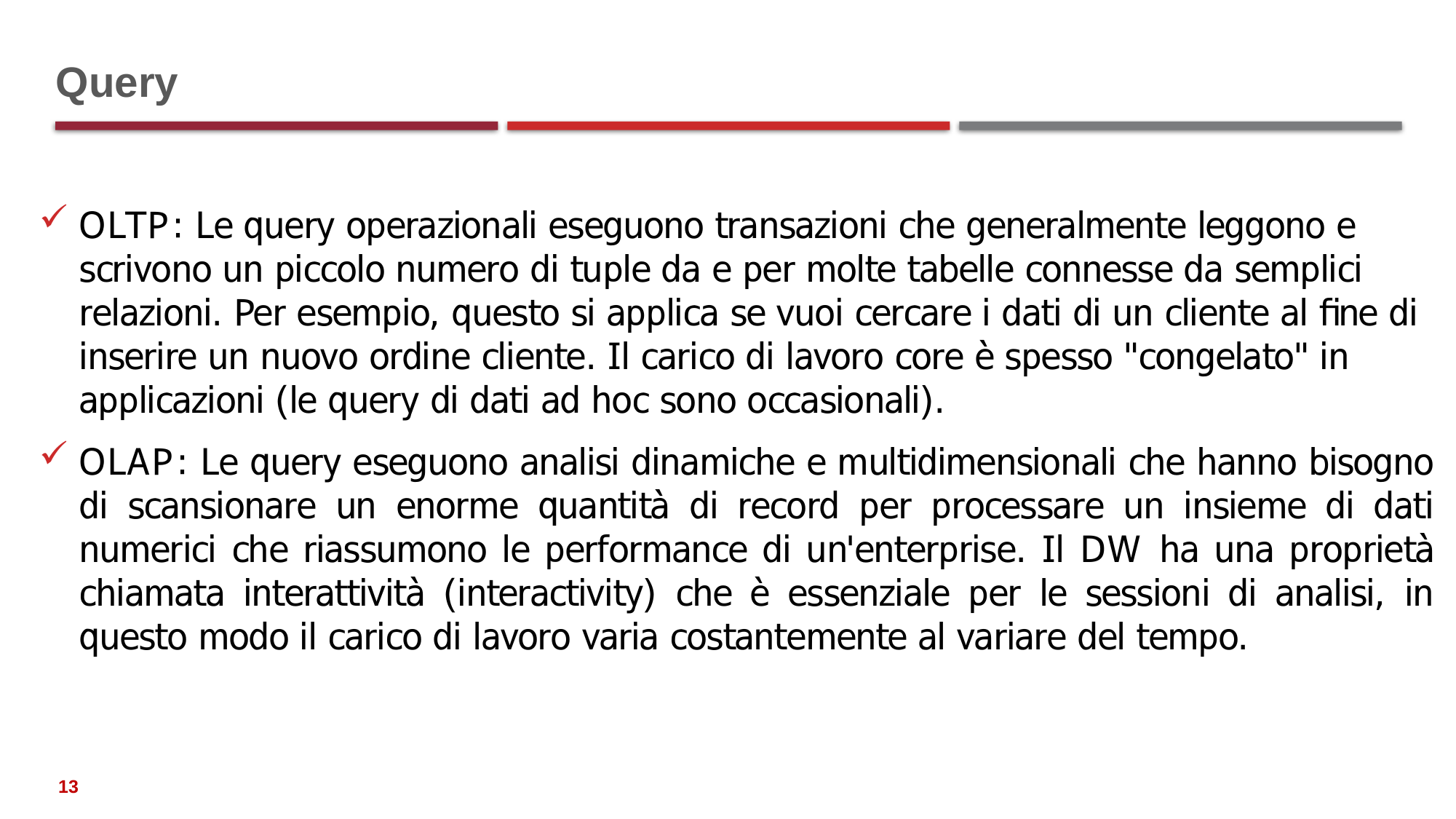

# Query
OLTP: Le query operazionali eseguono transazioni che generalmente leggono e scrivono un piccolo numero di tuple da e per molte tabelle connesse da semplici relazioni. Per esempio, questo si applica se vuoi cercare i dati di un cliente al fine di inserire un nuovo ordine cliente. Il carico di lavoro core è spesso "congelato" in applicazioni (le query di dati ad hoc sono occasionali).
OLAP: Le query eseguono analisi dinamiche e multidimensionali che hanno bisogno di scansionare un enorme quantità di record per processare un insieme di dati numerici che riassumono le performance di un'enterprise. Il DW ha una proprietà chiamata interattività (interactivity) che è essenziale per le sessioni di analisi, in questo modo il carico di lavoro varia costantemente al variare del tempo.
13